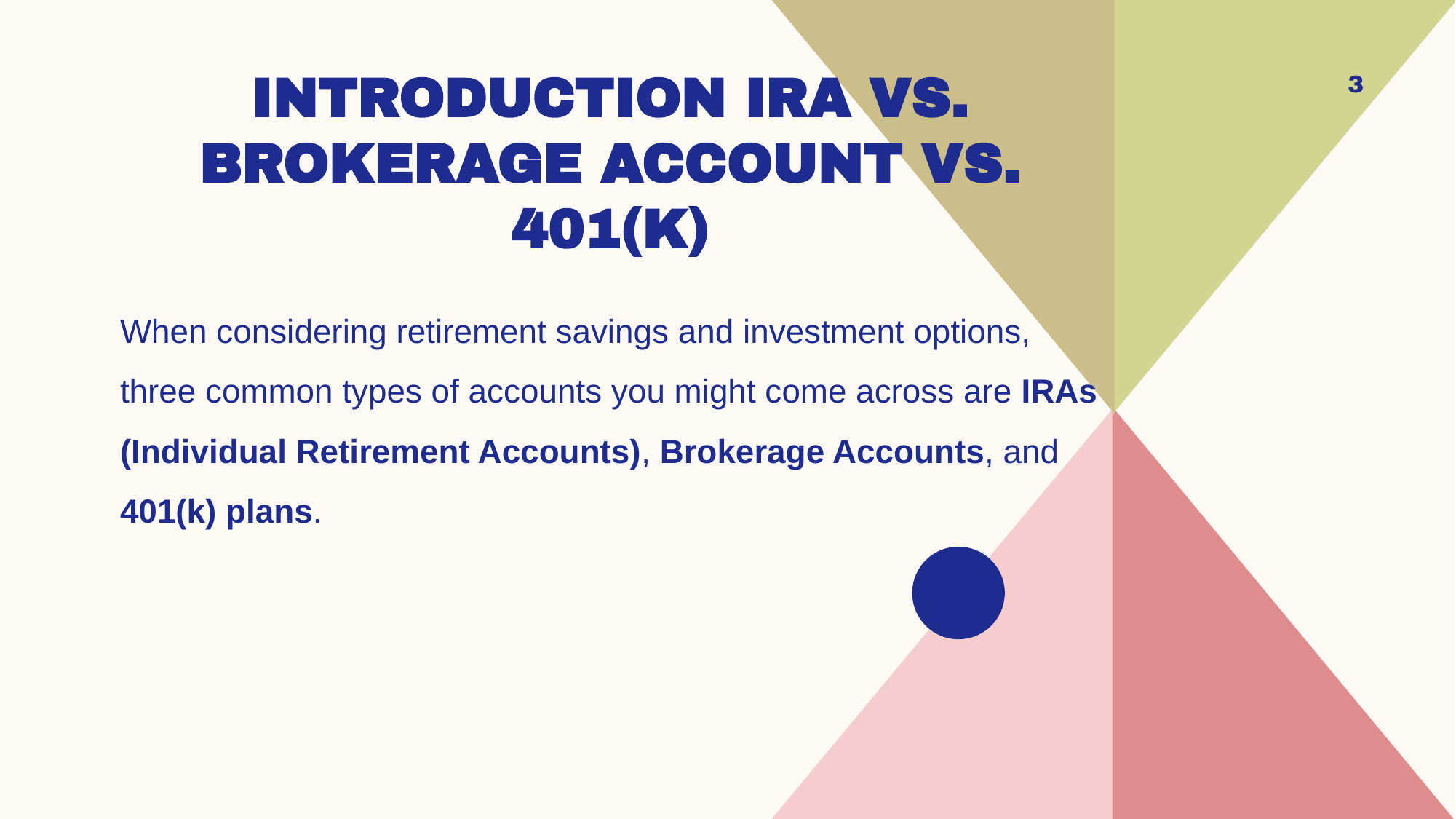

# Introduction IRA vs. Brokerage Account vs. 401(k)
3
When considering retirement savings and investment options, three common types of accounts you might come across are IRAs (Individual Retirement Accounts), Brokerage Accounts, and 401(k) plans.